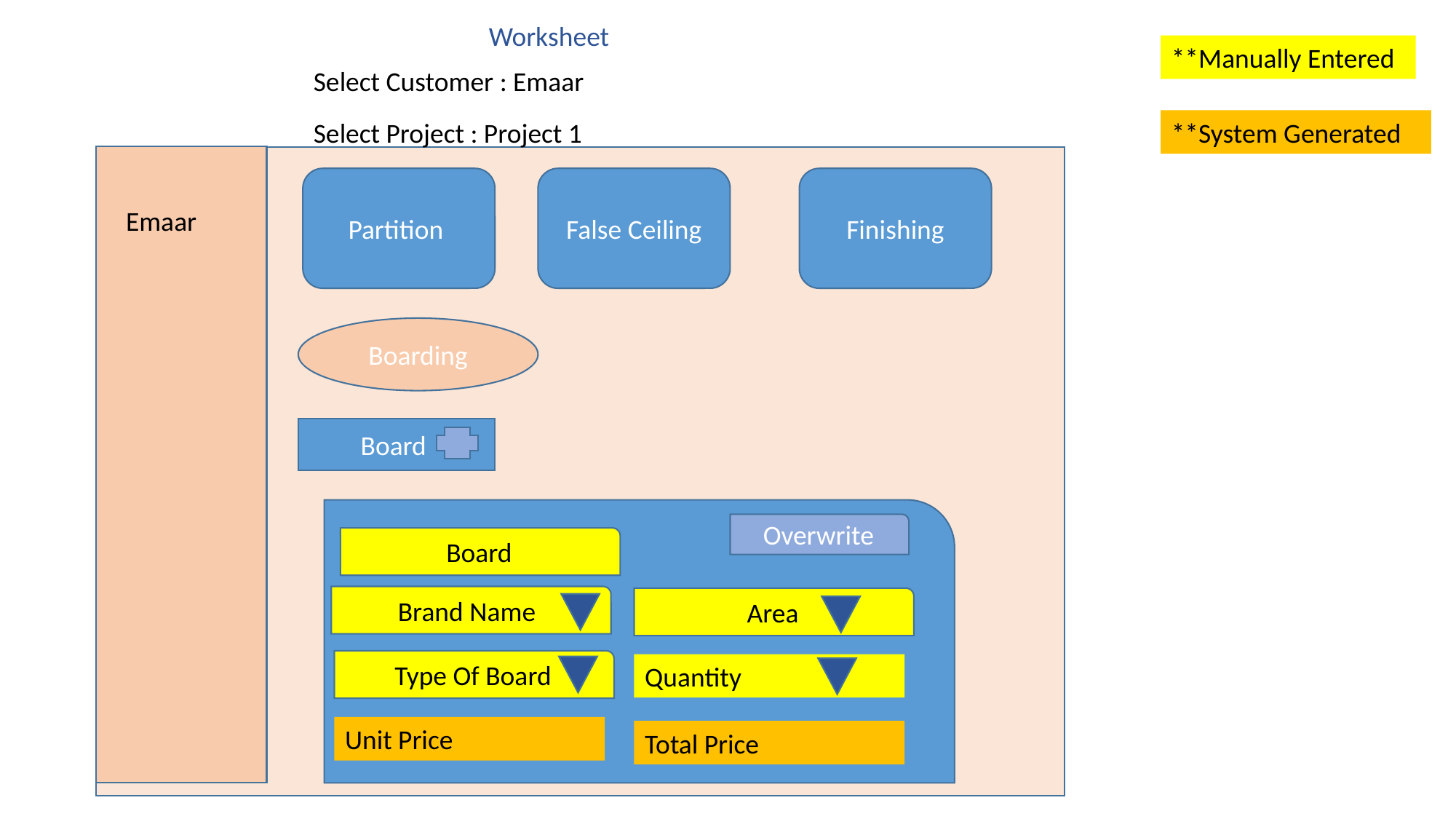

Worksheet
**Manually Entered
Select Customer : Emaar
Select Project : Project 1
**System Generated

Partition
False Ceiling
Finishing
Emaar
Boarding
Board

Overwrite
Board
Brand Name
Area

Type Of Board
Quantity

Unit Price
Total Price